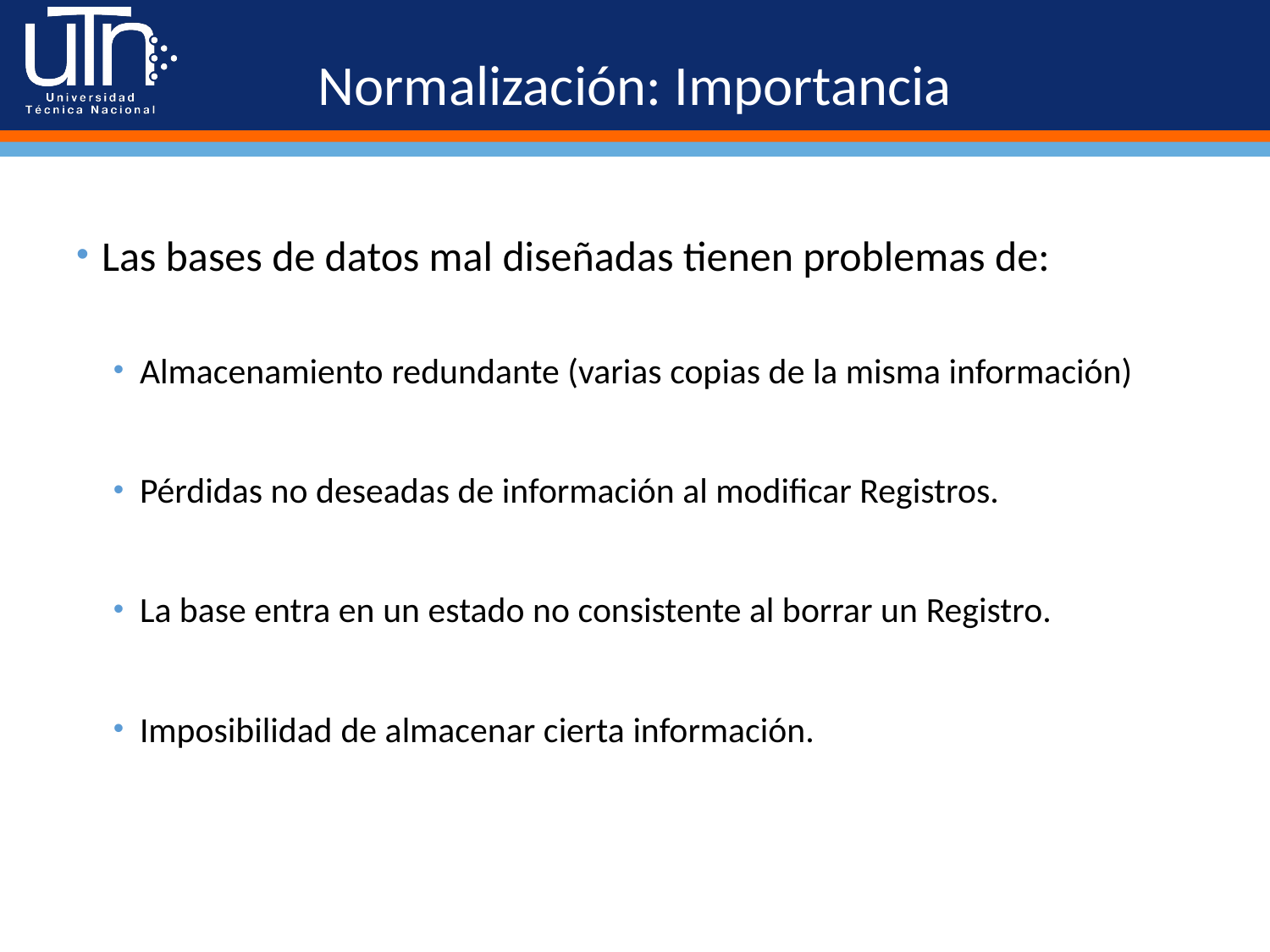

# Normalización: Importancia
Las bases de datos mal diseñadas tienen problemas de:

Almacenamiento redundante (varias copias de la misma información)

Pérdidas no deseadas de información al modificar Registros.

La base entra en un estado no consistente al borrar un Registro.

Imposibilidad de almacenar cierta información.